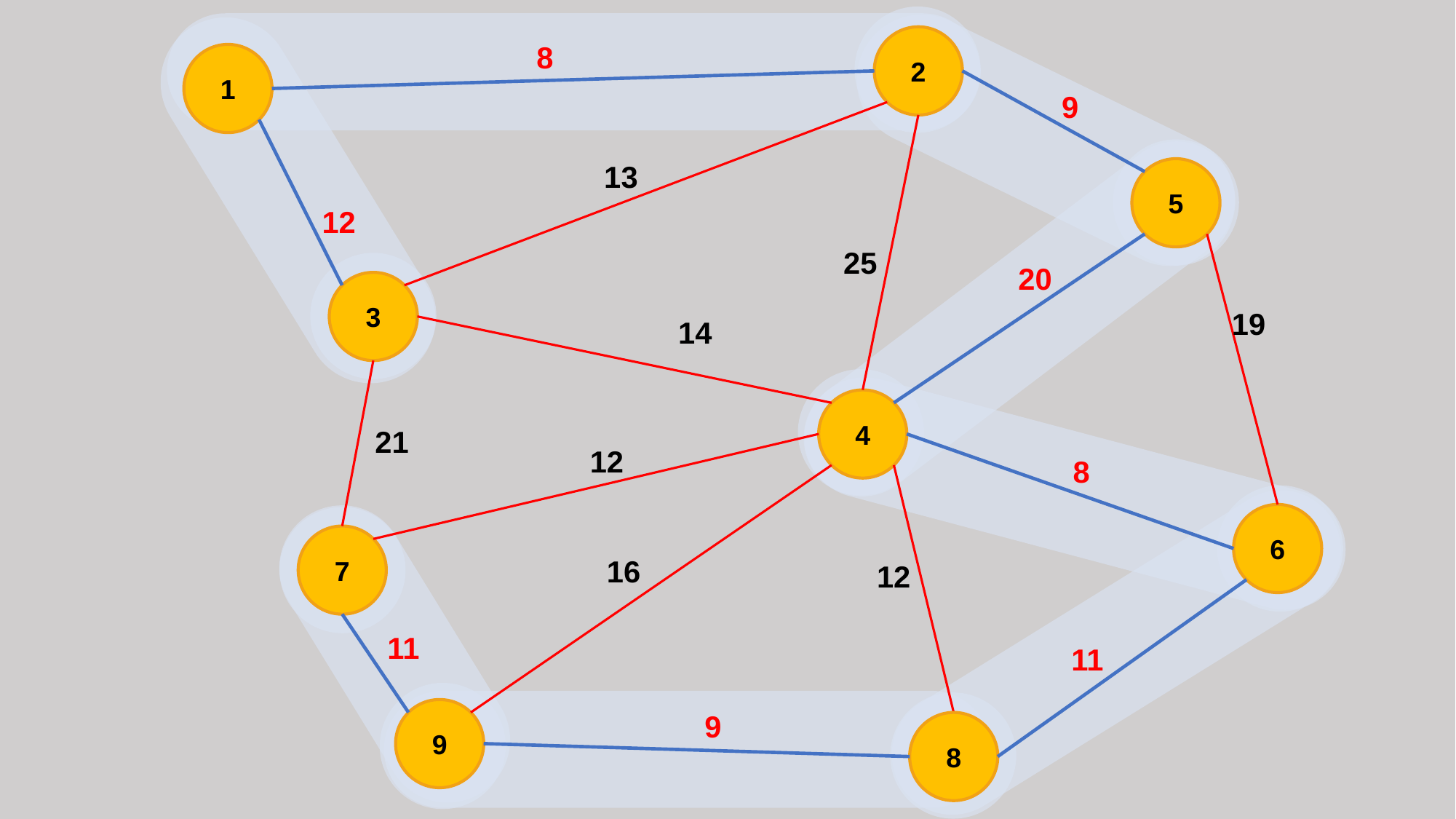

2
8
1

9

13
5
12

25

20
3
19
14

4

21
12

8

6

7
16
12
11
11

9
9
8